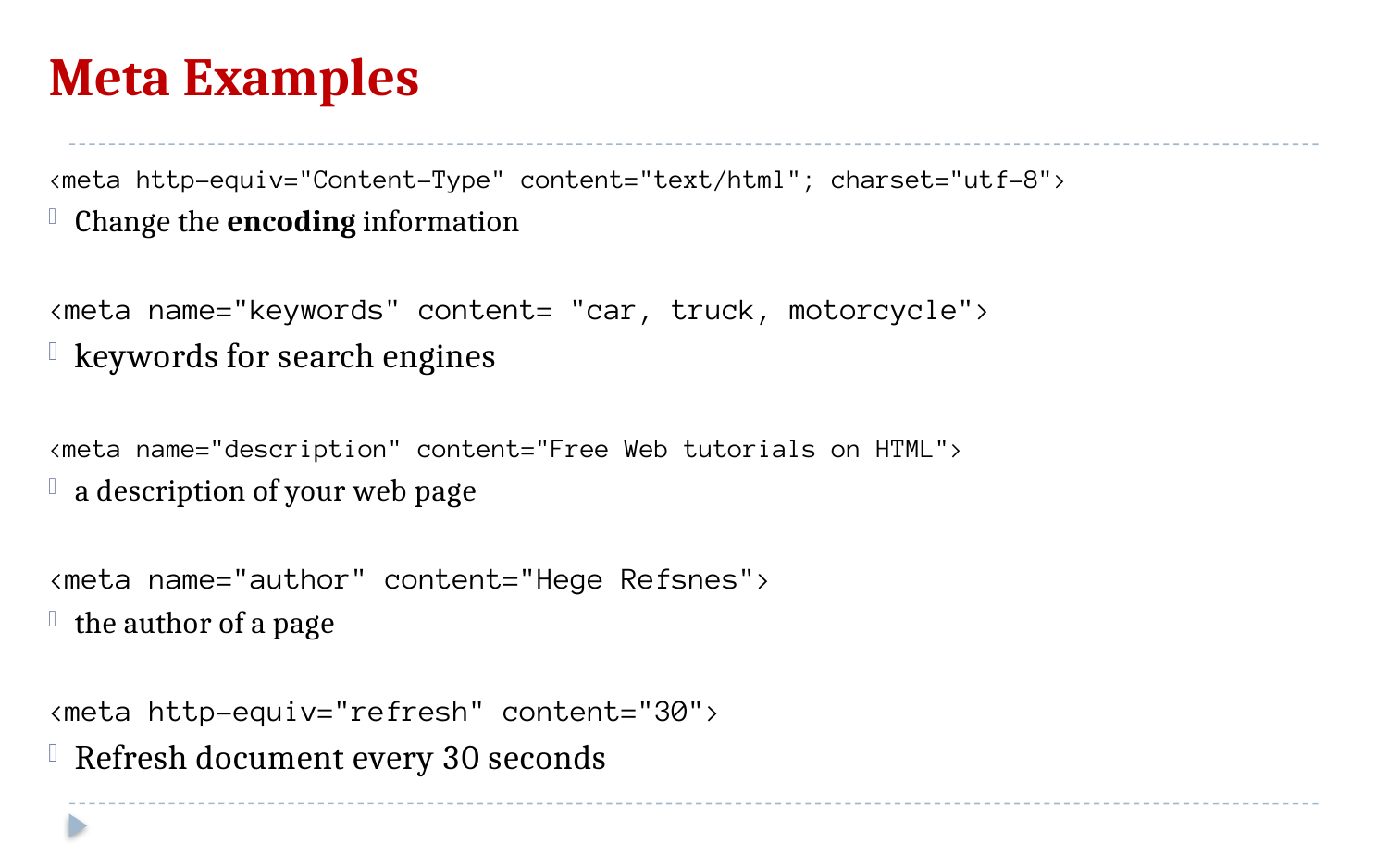

# Meta Examples
<meta http-equiv="Content-Type" content="text/html"; charset="utf-8">
Change the encoding information

<meta name="keywords" content= "car, truck, motorcycle">
keywords for search engines

<meta name="description" content="Free Web tutorials on HTML">
a description of your web page

<meta name="author" content="Hege Refsnes">
the author of a page

<meta http-equiv="refresh" content="30">
Refresh document every 30 seconds